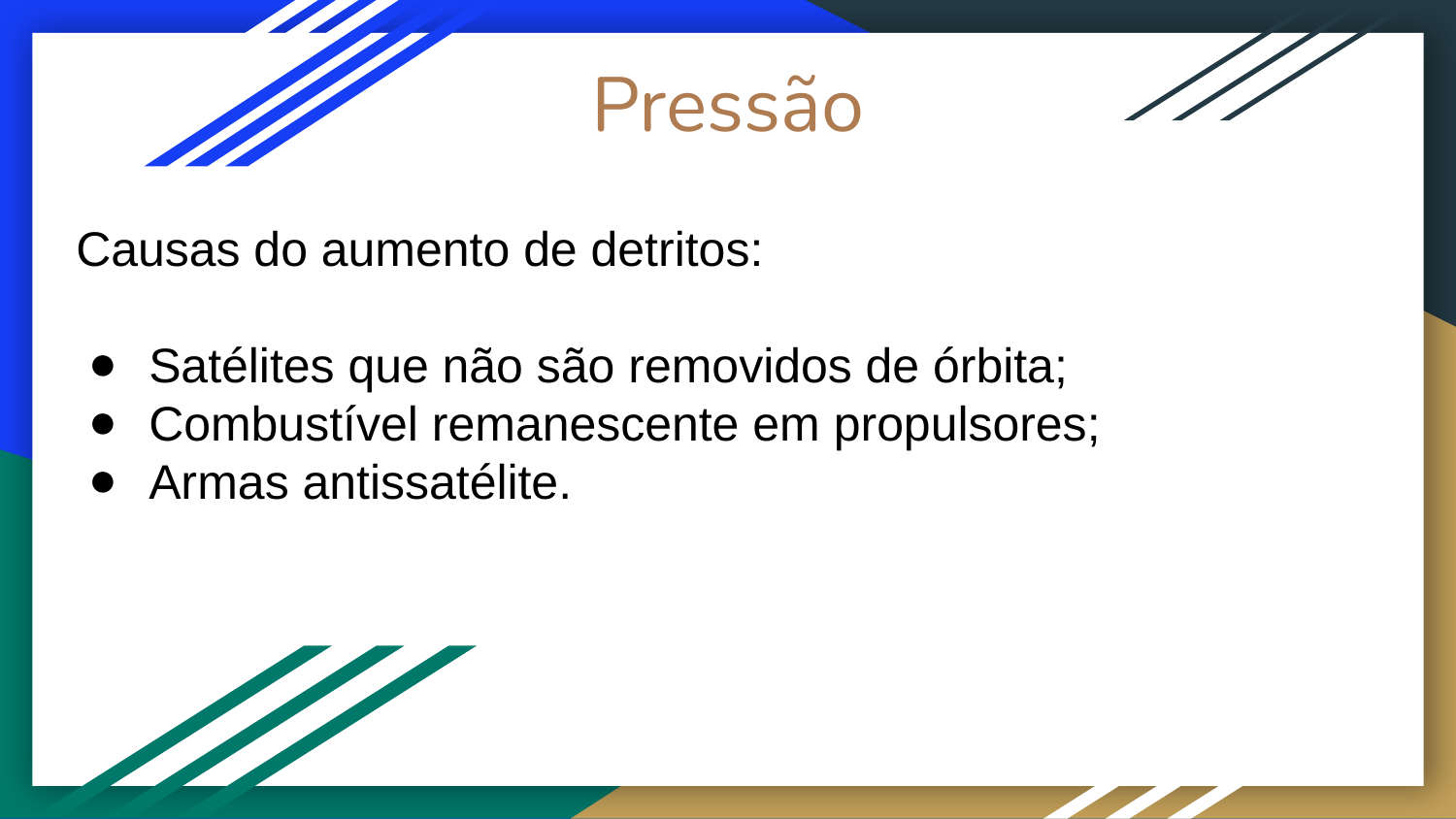

# Pressão
Causas do aumento de detritos:

Satélites que não são removidos de órbita;
Combustível remanescente em propulsores;
Armas antissatélite.